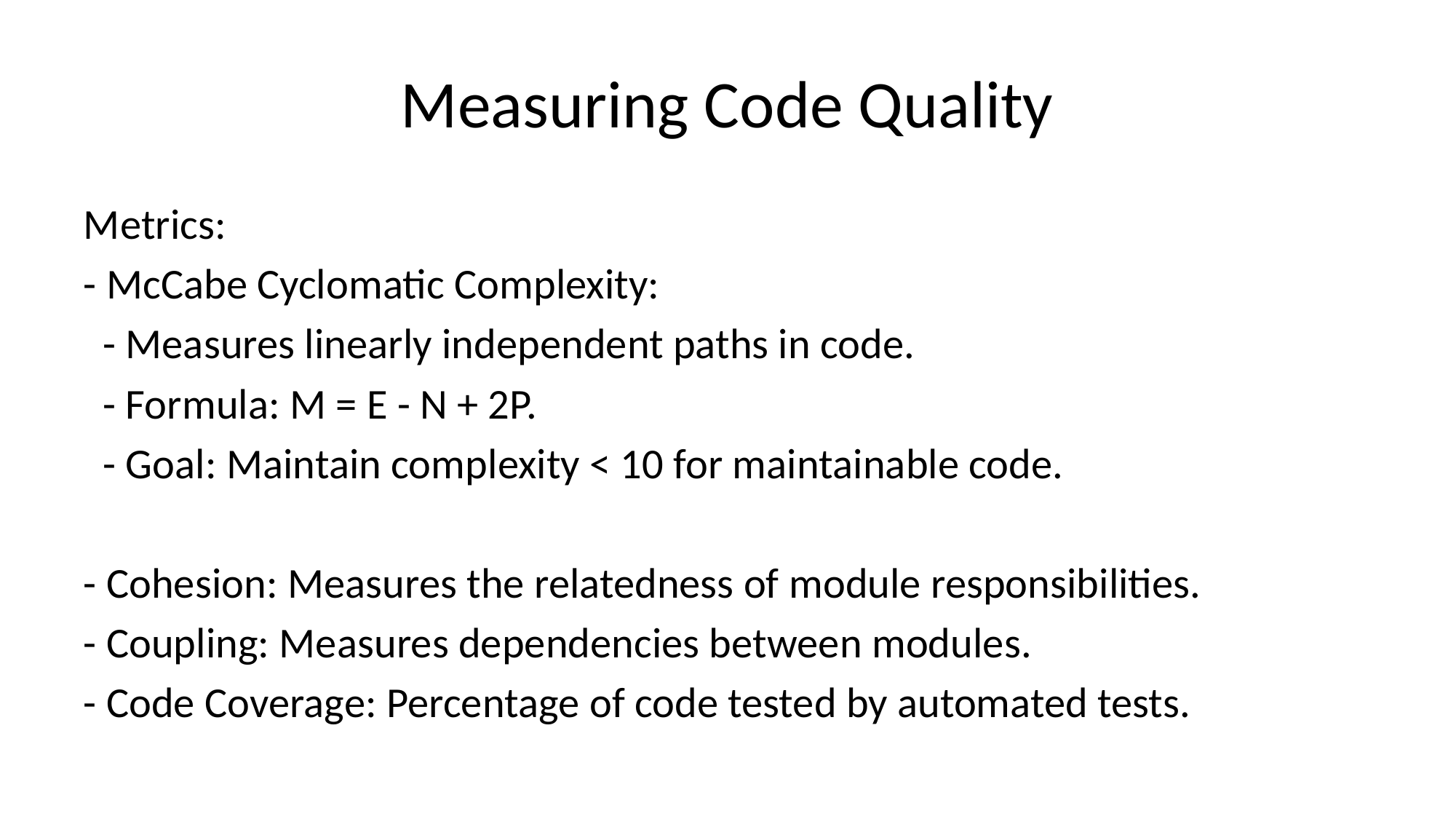

# Measuring Code Quality
Metrics:
- McCabe Cyclomatic Complexity:
  - Measures linearly independent paths in code.
  - Formula: M = E - N + 2P.
  - Goal: Maintain complexity < 10 for maintainable code.

- Cohesion: Measures the relatedness of module responsibilities.
- Coupling: Measures dependencies between modules.
- Code Coverage: Percentage of code tested by automated tests.